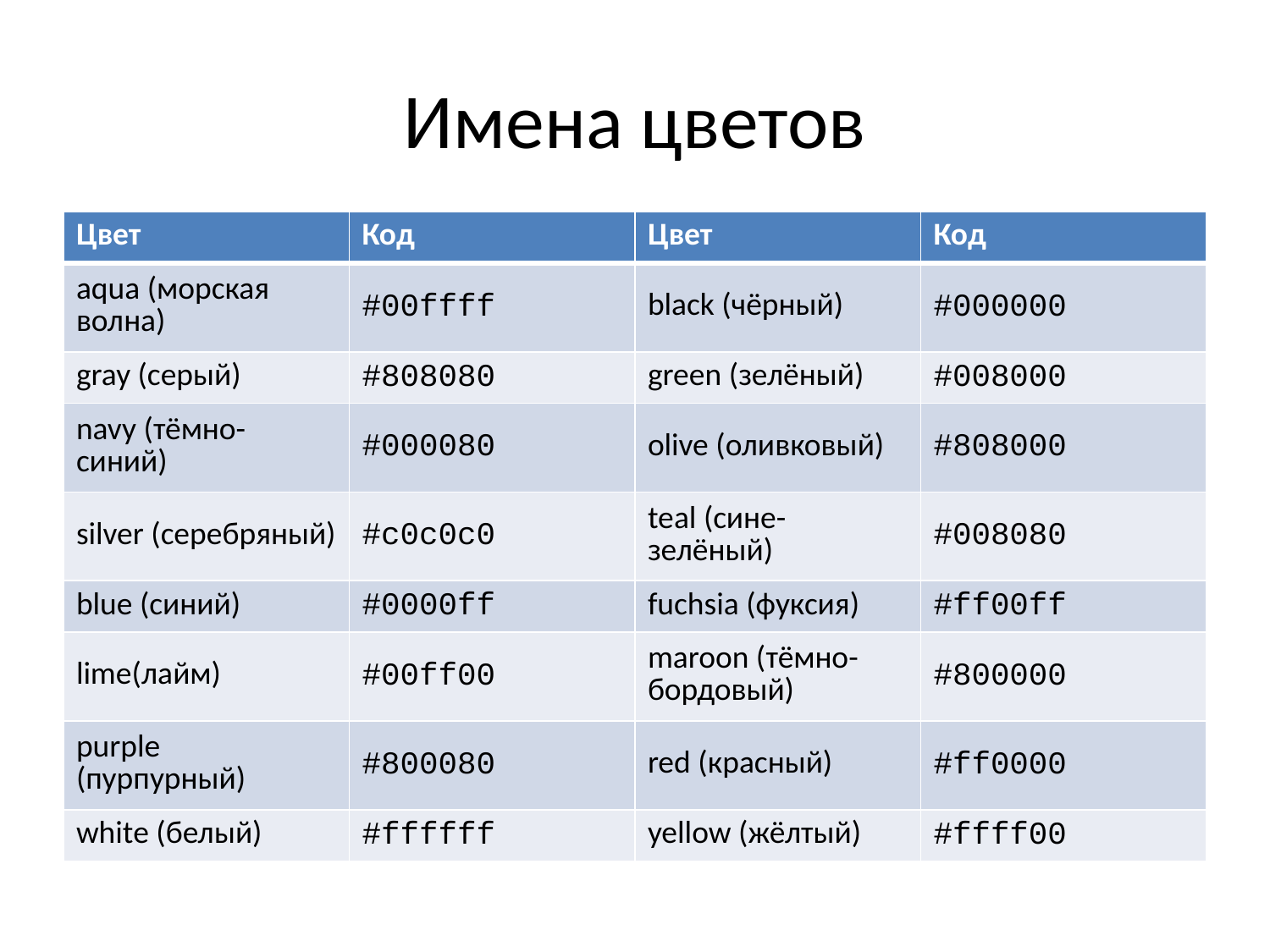

# Имена цветов
| Цвет | Код | Цвет | Код |
| --- | --- | --- | --- |
| aqua (морская волна) | #00ffff | black (чёрный) | #000000 |
| gray (серый) | #808080 | green (зелёный) | #008000 |
| navy (тёмно-синий) | #000080 | olive (оливковый) | #808000 |
| silver (серебряный) | #c0c0c0 | teal (сине-зелёный) | #008080 |
| blue (синий) | #0000ff | fuchsia (фуксия) | #ff00ff |
| lime(лайм) | #00ff00 | maroon (тёмно-бордовый) | #800000 |
| purple (пурпурный) | #800080 | red (красный) | #ff0000 |
| white (белый) | #ffffff | yellow (жёлтый) | #ffff00 |